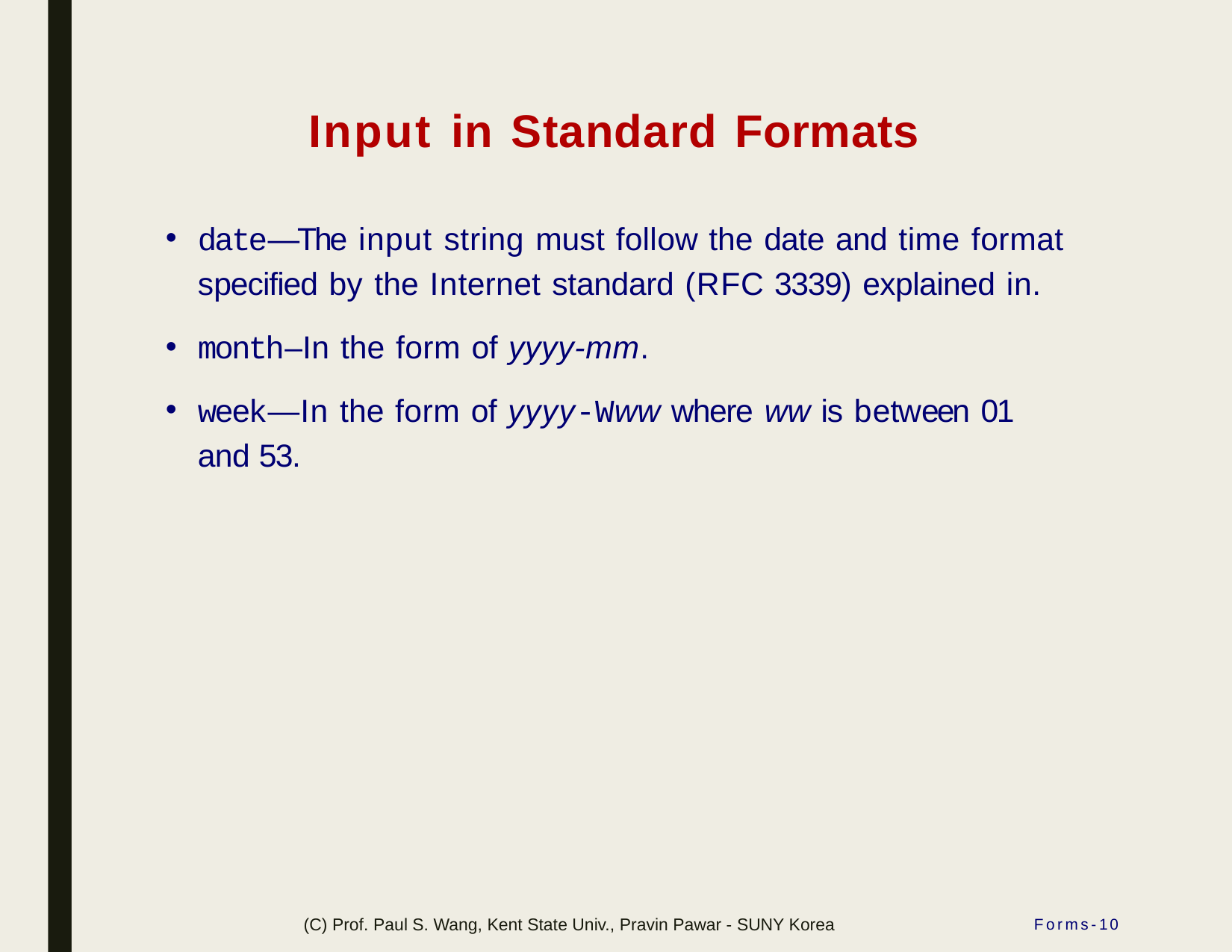

# Input in Standard Formats
date—The input string must follow the date and time format specified by the Internet standard (RFC 3339) explained in.

month–In the form of yyyy-mm.

week—In the form of yyyy-Www where ww is between 01 and 53.
(C) Prof. Paul S. Wang, Kent State Univ., Pravin Pawar - SUNY Korea
Forms-10